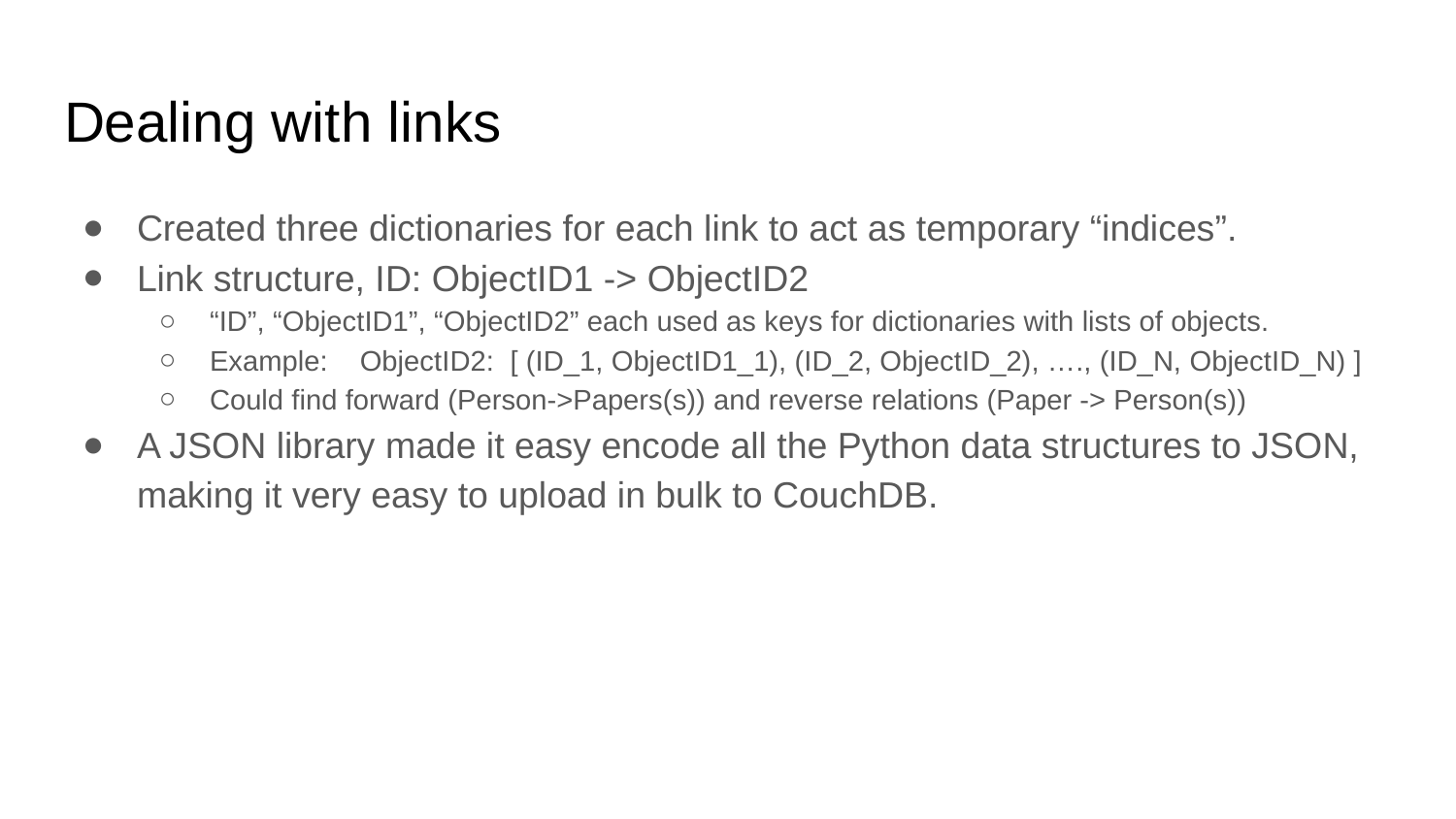

# Dealing with links
Created three dictionaries for each link to act as temporary “indices”.
Link structure, ID: ObjectID1 -> ObjectID2
“ID”, “ObjectID1”, “ObjectID2” each used as keys for dictionaries with lists of objects.
Example:    ObjectID2:  [ (ID_1, ObjectID1_1), (ID_2, ObjectID_2), …., (ID_N, ObjectID_N) ]
Could find forward (Person->Papers(s)) and reverse relations (Paper -> Person(s))
A JSON library made it easy encode all the Python data structures to JSON, making it very easy to upload in bulk to CouchDB.